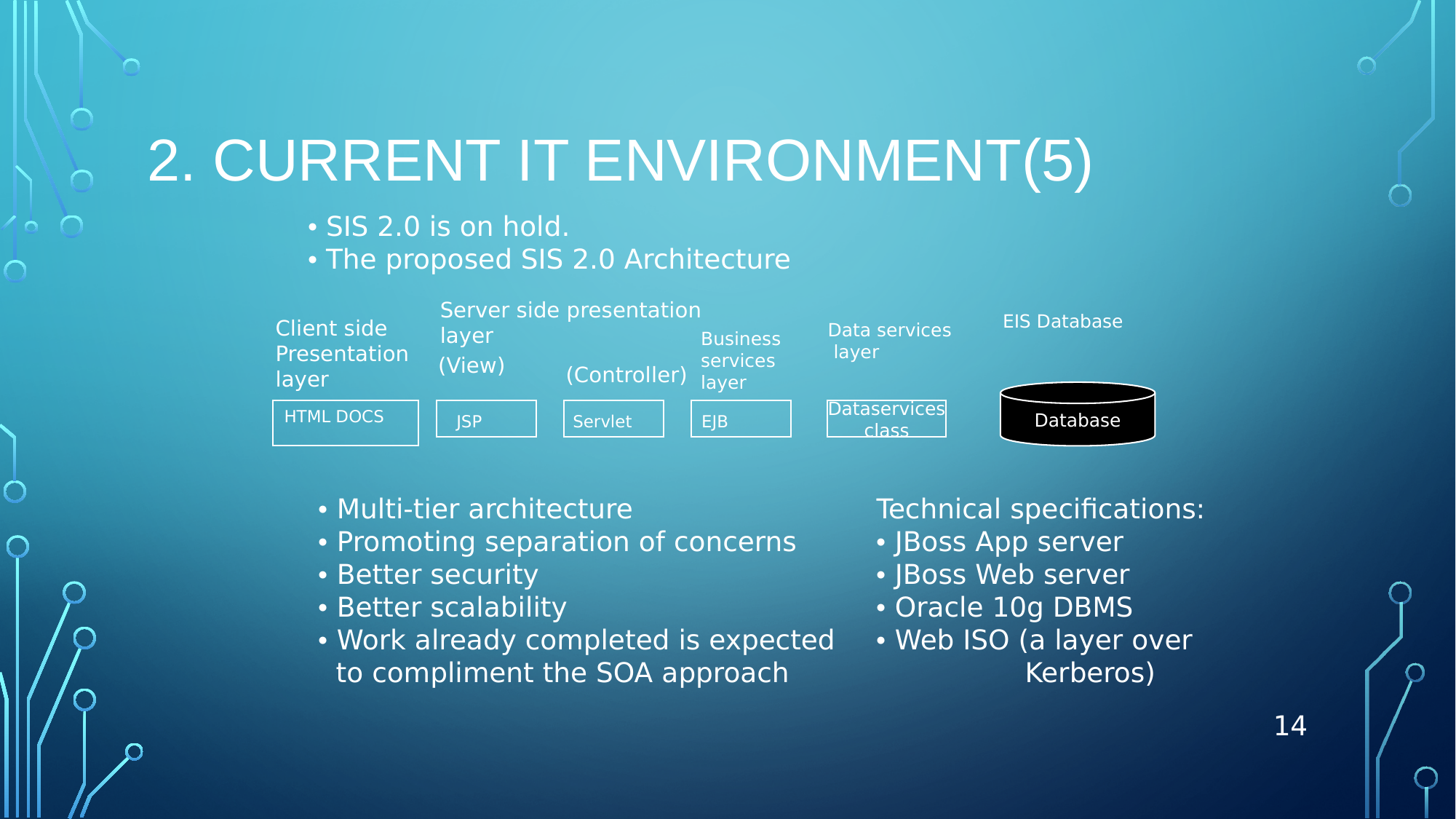

# 2. Current IT Environment(5)
 SIS 2.0 is on hold.
 The proposed SIS 2.0 Architecture

Server side presentation
layer
EIS Database
Client side
Presentation
layer
Data services
 layer
Business
services
layer
(View)
(Controller)
Database

HTML DOCS

Dataservices
class
JSP
Servlet
EJB
 Multi-tier architecture
 Promoting separation of concerns
 Better security
 Better scalability
 Work already completed is expected
  to compliment the SOA approach
Technical specifications:
 JBoss App server
 JBoss Web server
 Oracle 10g DBMS
 Web ISO (a layer over
                 Kerberos)
14